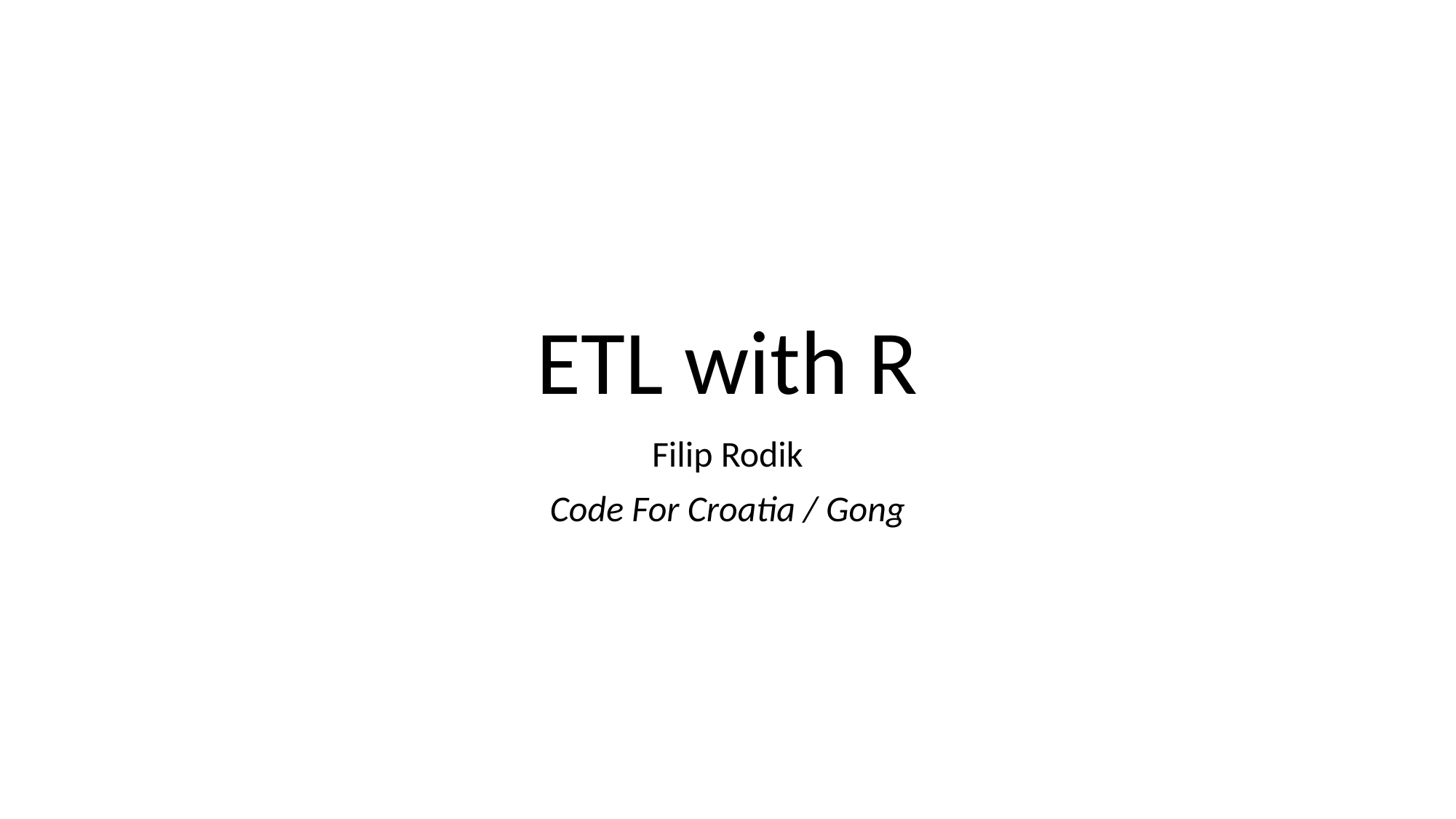

# ETL with R
Filip Rodik
Code For Croatia / Gong